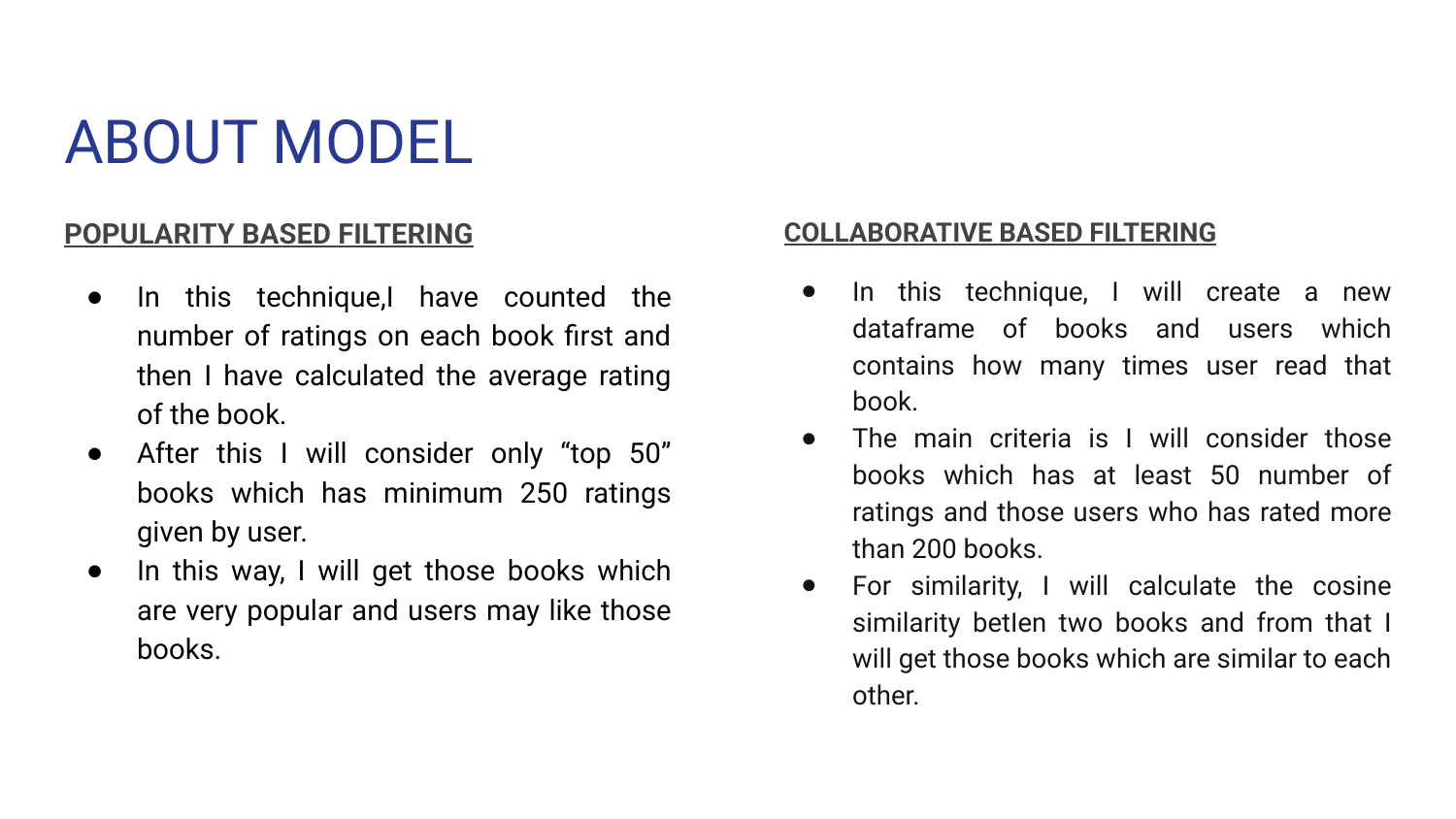

# ABOUT MODEL
POPULARITY BASED FILTERING
In this technique,I have counted the number of ratings on each book first and then I have calculated the average rating of the book.
After this I will consider only “top 50” books which has minimum 250 ratings given by user.
In this way, I will get those books which are very popular and users may like those books.
COLLABORATIVE BASED FILTERING
In this technique, I will create a new dataframe of books and users which contains how many times user read that book.
The main criteria is I will consider those books which has at least 50 number of ratings and those users who has rated more than 200 books.
For similarity, I will calculate the cosine similarity betIen two books and from that I will get those books which are similar to each other.